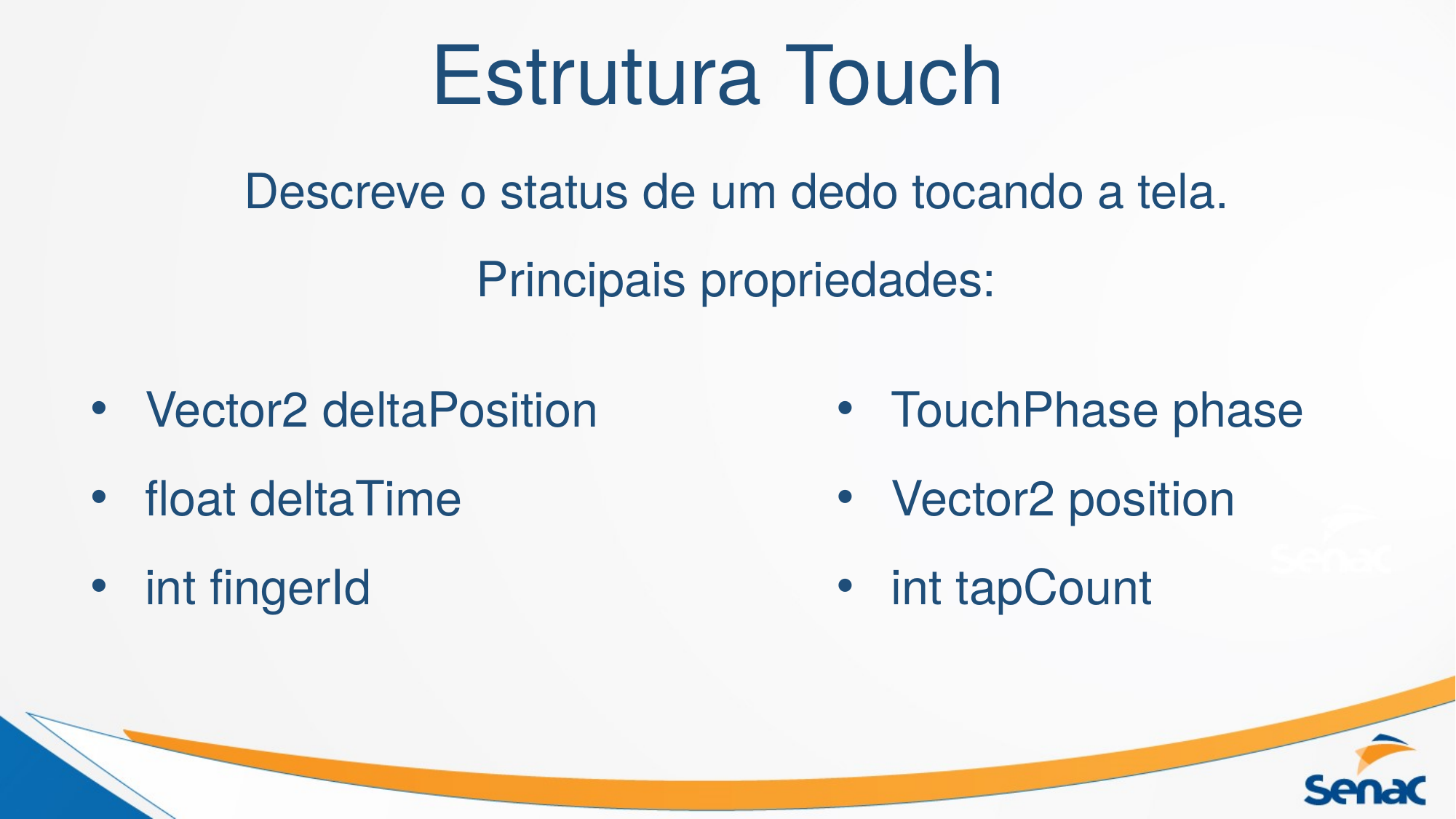

# Estrutura Touch
Descreve o status de um dedo tocando a tela.
Principais propriedades:
Vector2 deltaPosition
float deltaTime
int fingerId
TouchPhase phase
Vector2 position
int tapCount